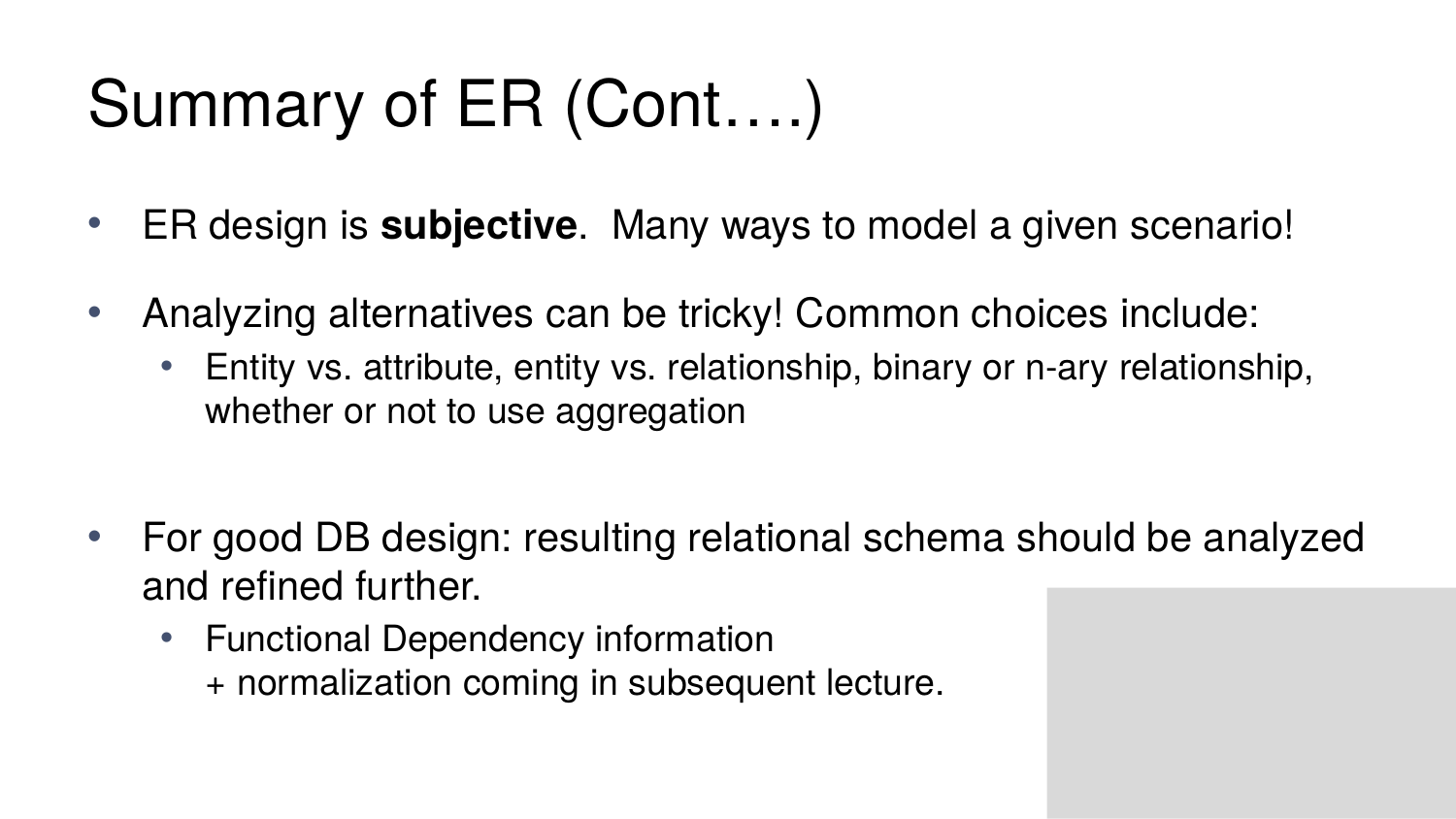

# Summary of ER (Cont….)
ER design is subjective.  Many ways to model a given scenario!
Analyzing alternatives can be tricky! Common choices include:
Entity vs. attribute, entity vs. relationship, binary or n-ary relationship, whether or not to use aggregation

For good DB design: resulting relational schema should be analyzed and refined further.
Functional Dependency information
+ normalization coming in subsequent lecture.